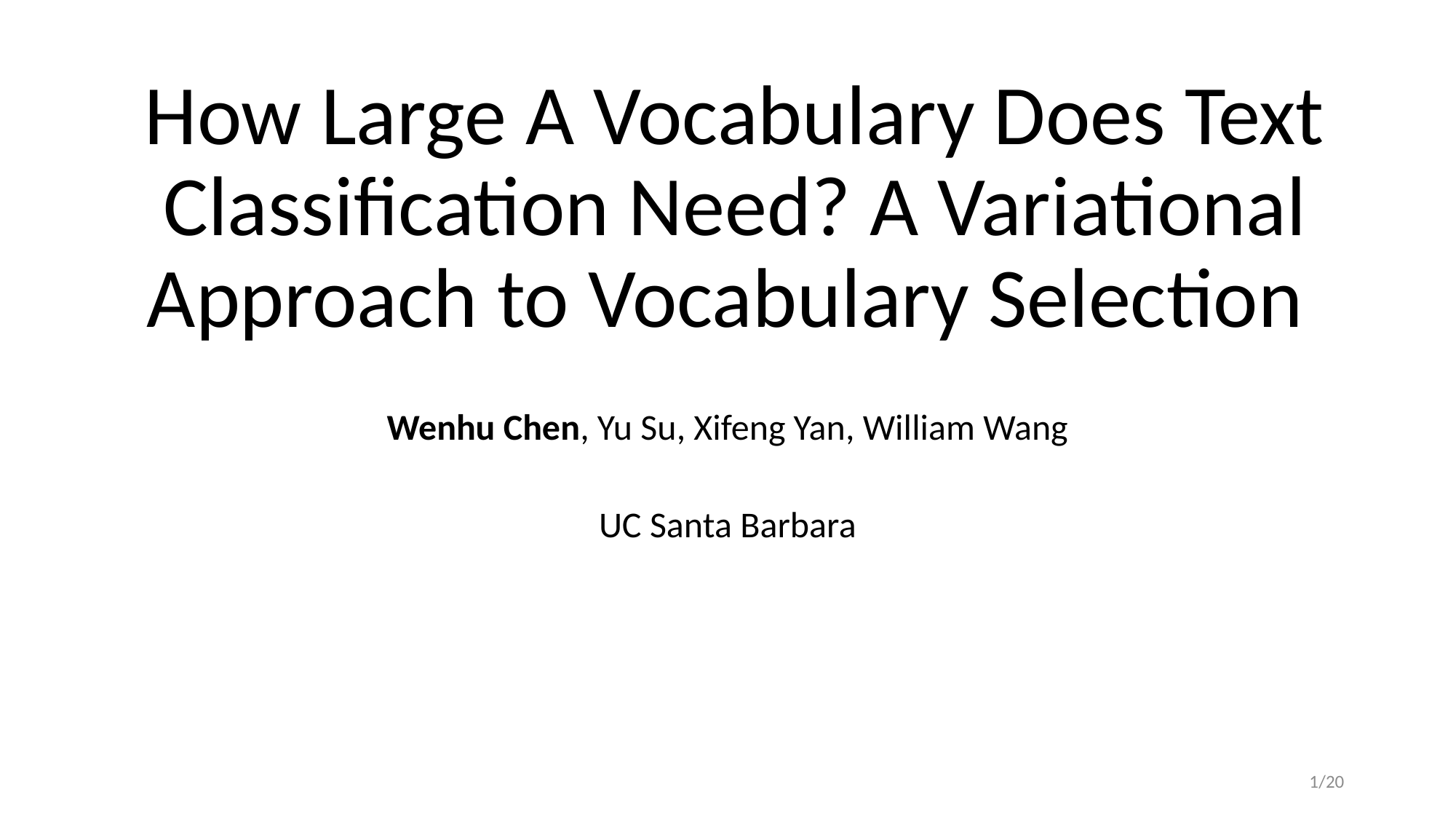

# How Large A Vocabulary Does Text Classification Need? A Variational Approach to Vocabulary Selection
Wenhu Chen, Yu Su, Xifeng Yan, William Wang
UC Santa Barbara
1